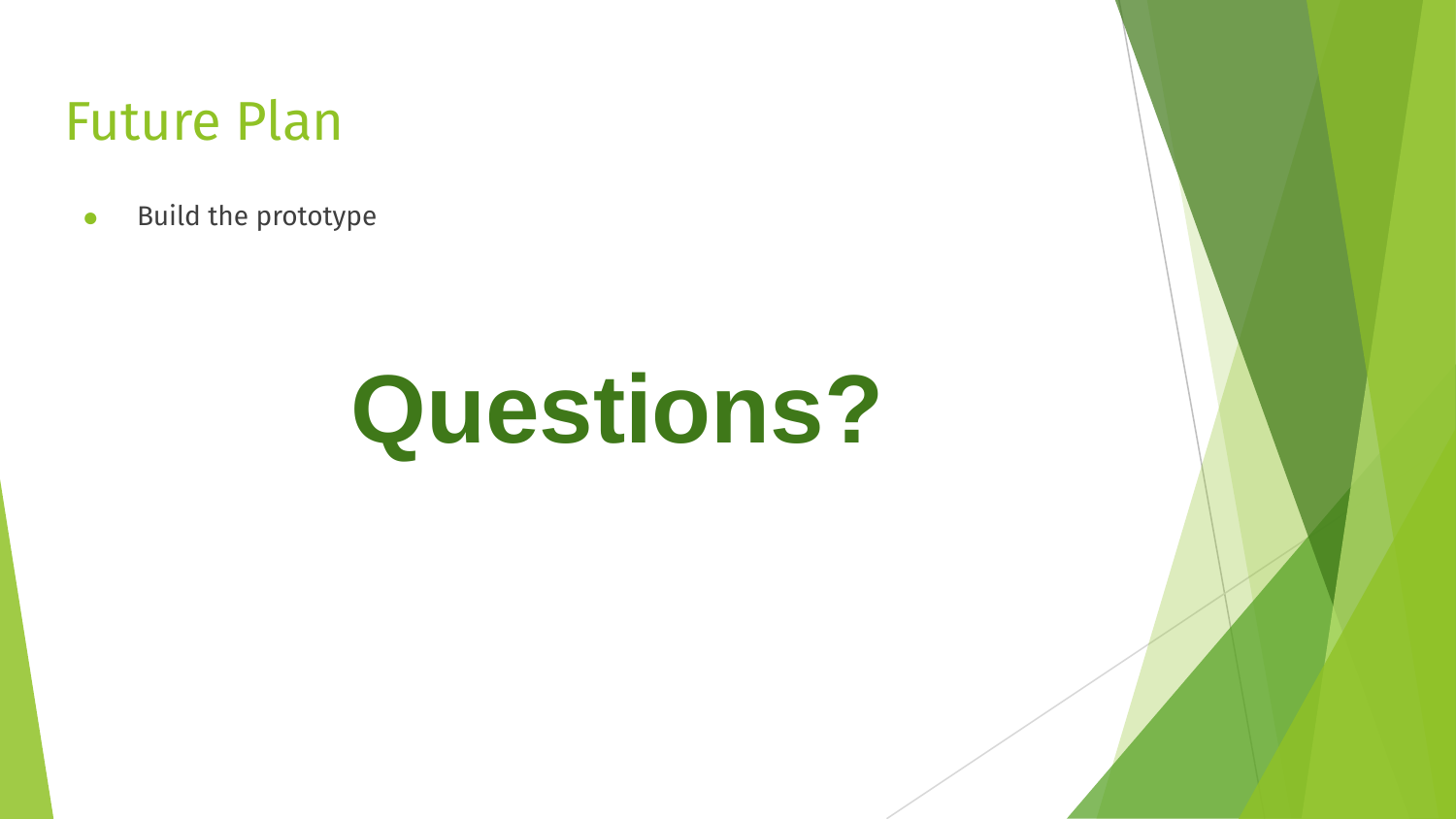

# Future Plan
Build the prototype
Questions?